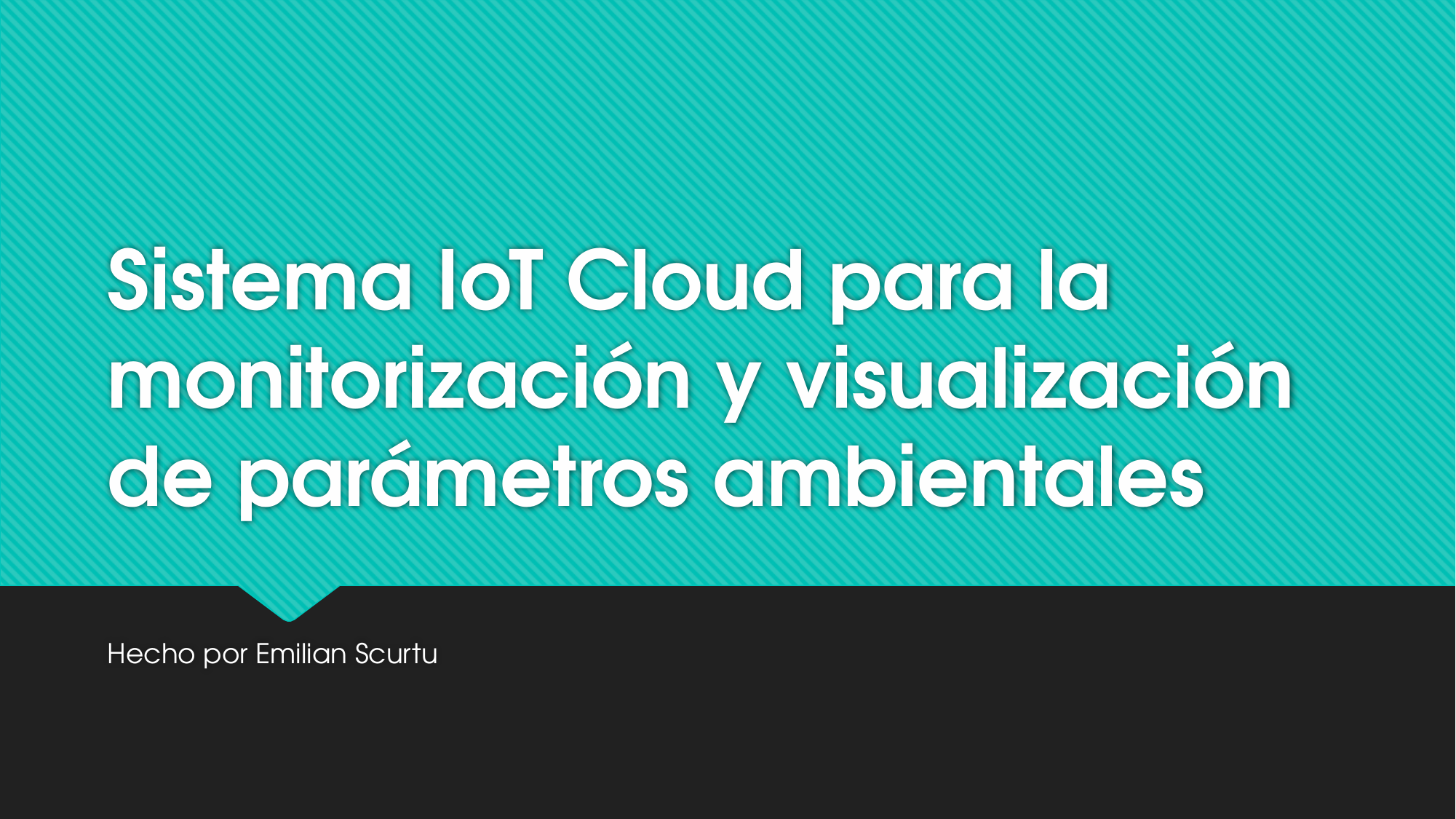

# Sistema IoT Cloud para la monitorización y visualización de parámetros ambientales
Hecho por Emilian Scurtu